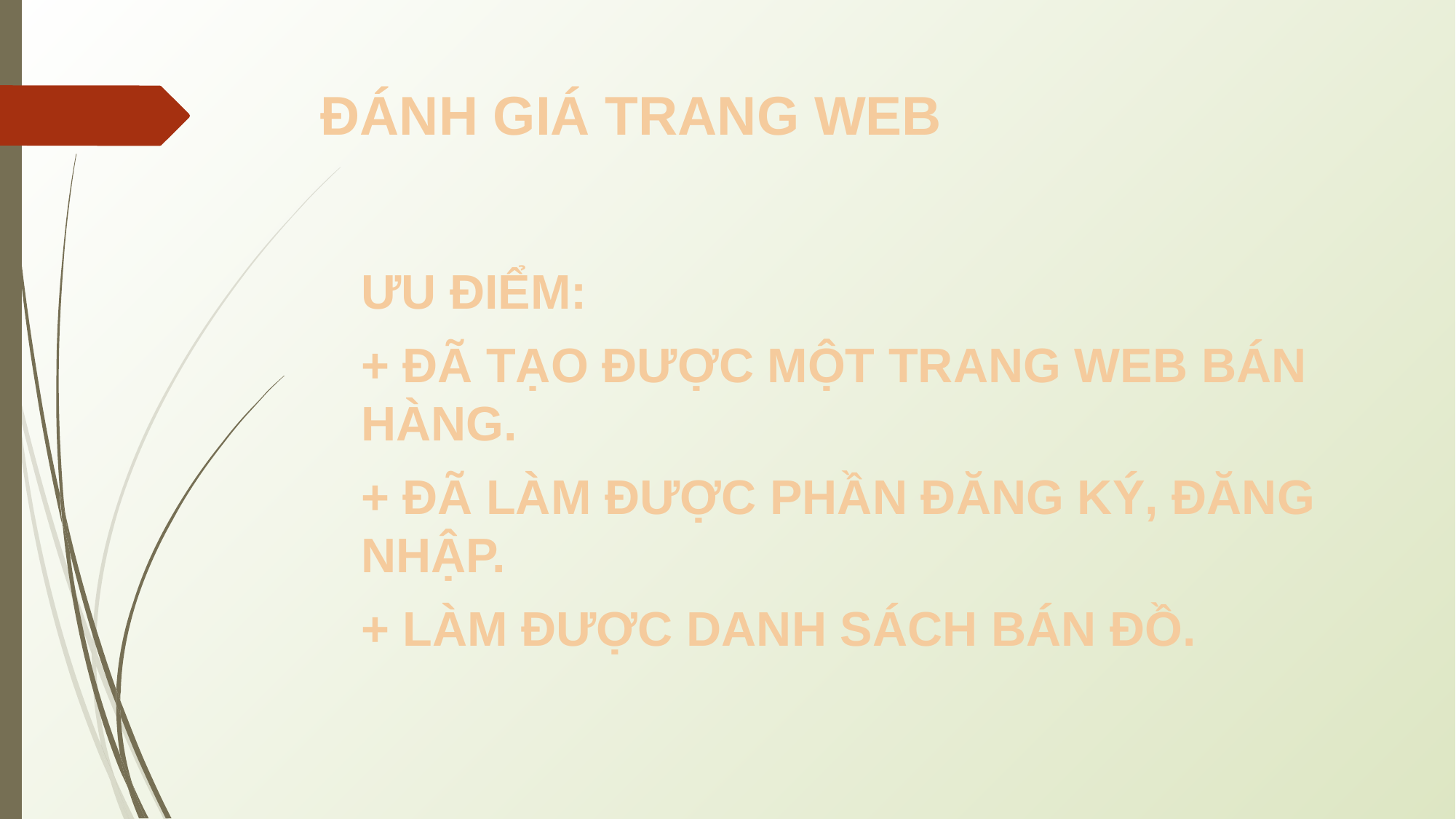

# ĐÁNH GIÁ TRANG WEB
ƯU ĐIỂM:
+ ĐÃ TẠO ĐƯỢC MỘT TRANG WEB BÁN HÀNG.
+ ĐÃ LÀM ĐƯỢC PHẦN ĐĂNG KÝ, ĐĂNG NHẬP.
+ LÀM ĐƯỢC DANH SÁCH BÁN ĐỒ.